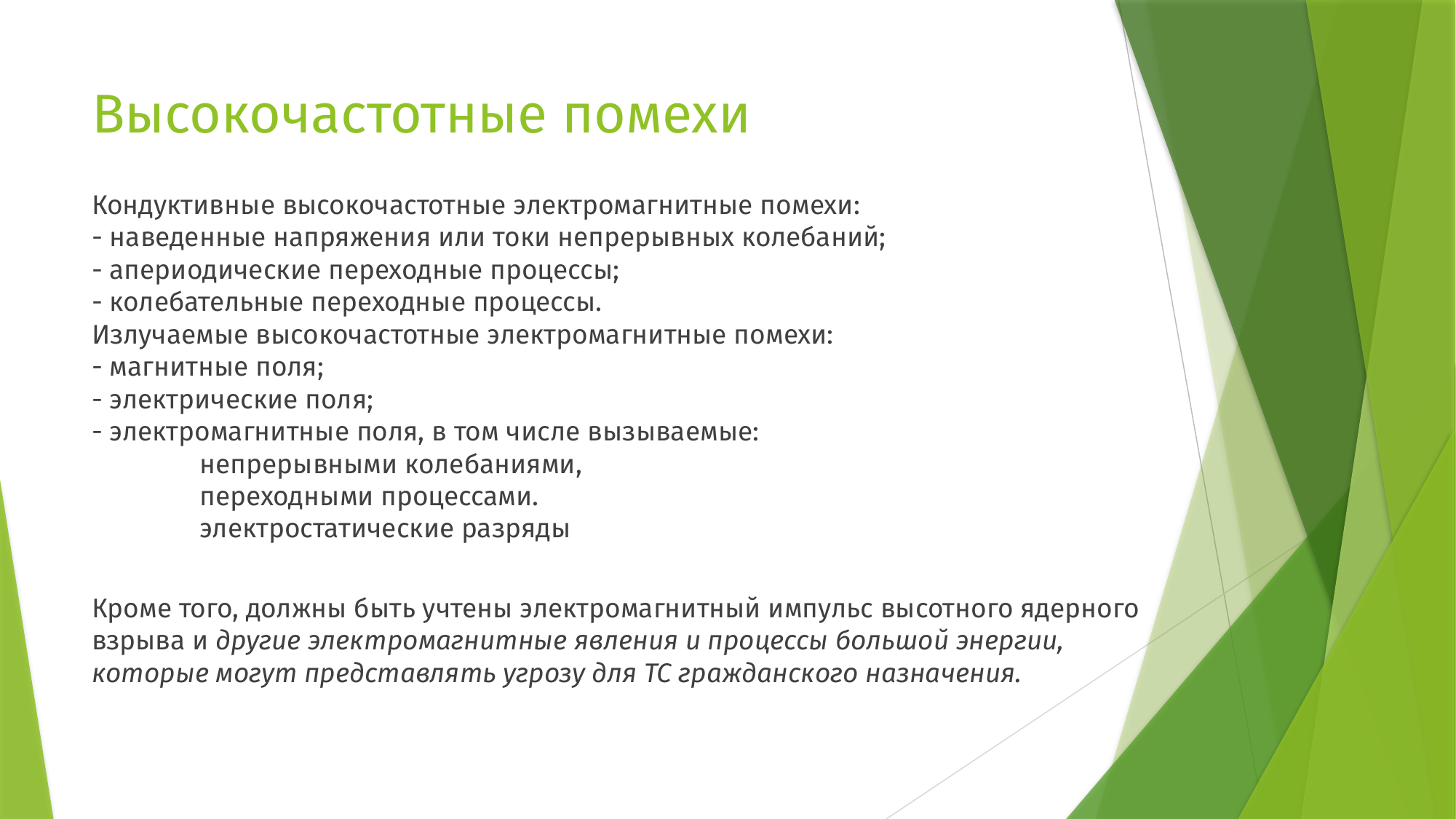

# Высокочастотные помехи
Кондуктивные высокочастотные электромагнитные помехи:
- наведенные напряжения или токи непрерывных колебаний;
- апериодические переходные процессы;
- колебательные переходные процессы.
Излучаемые высокочастотные электромагнитные помехи:
- магнитные поля;
- электрические поля;
- электромагнитные поля, в том числе вызываемые:
	непрерывными колебаниями,
	переходными процессами.
	электростатические разряды
Кроме того, должны быть учтены электромагнитный импульс высотного ядерного взрыва и другие электромагнитные явления и процессы большой энергии, которые могут представлять угрозу для ТС гражданского назначения.